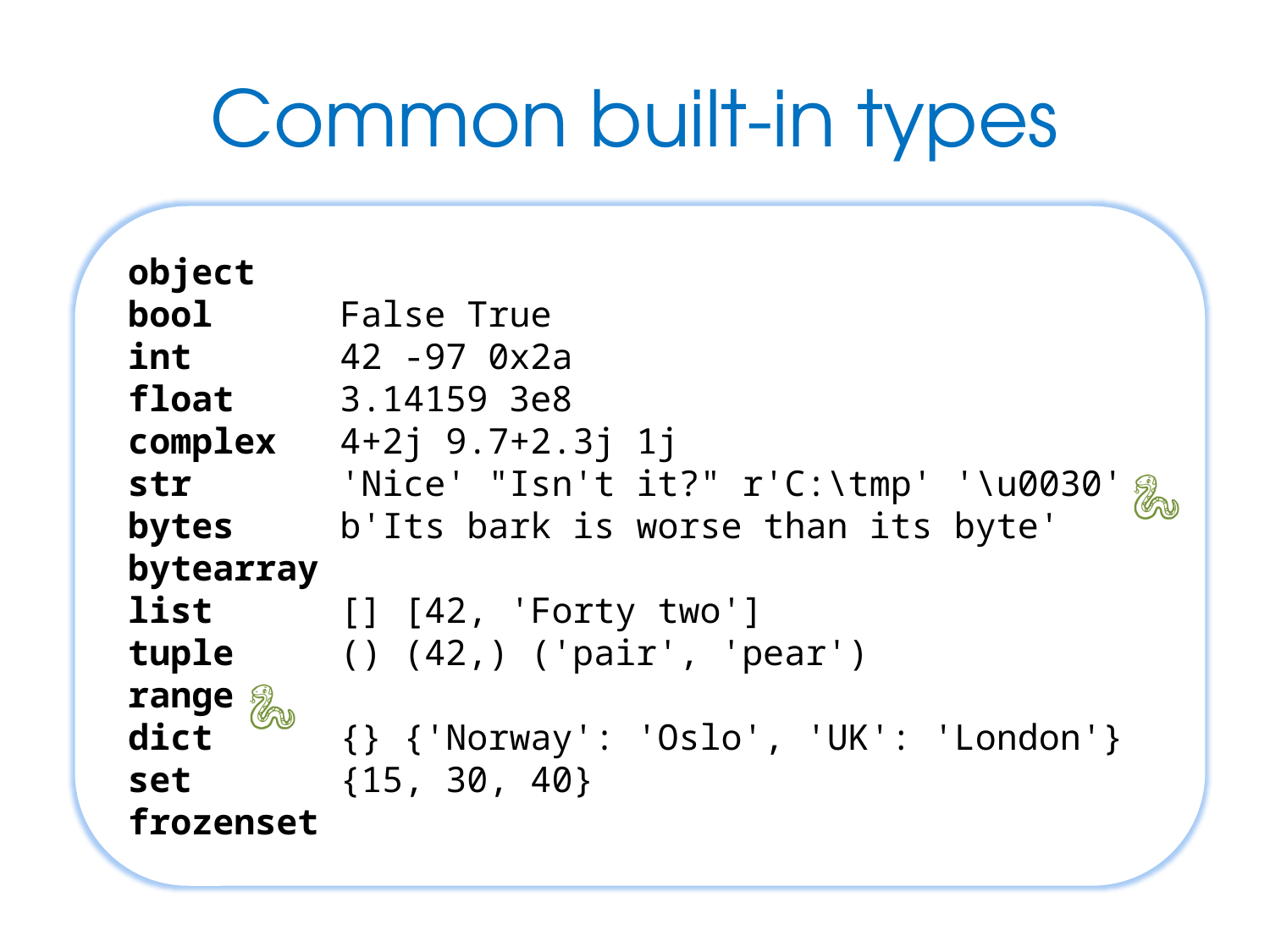

# Common built-in types
object
bool      False True
int       42 -97 0x2a
float     3.14159 3e8
complex   4+2j 9.7+2.3j 1j
str       'Nice' "Isn't it?" r'C:\tmp' '\u0030'
bytes     b'Its bark is worse than its byte'
bytearray
list      [] [42, 'Forty two']
tuple     () (42,) ('pair', 'pear')
range
dict      {} {'Norway': 'Oslo', 'UK': 'London'}
set       {15, 30, 40}
frozenset
🐍
🐍